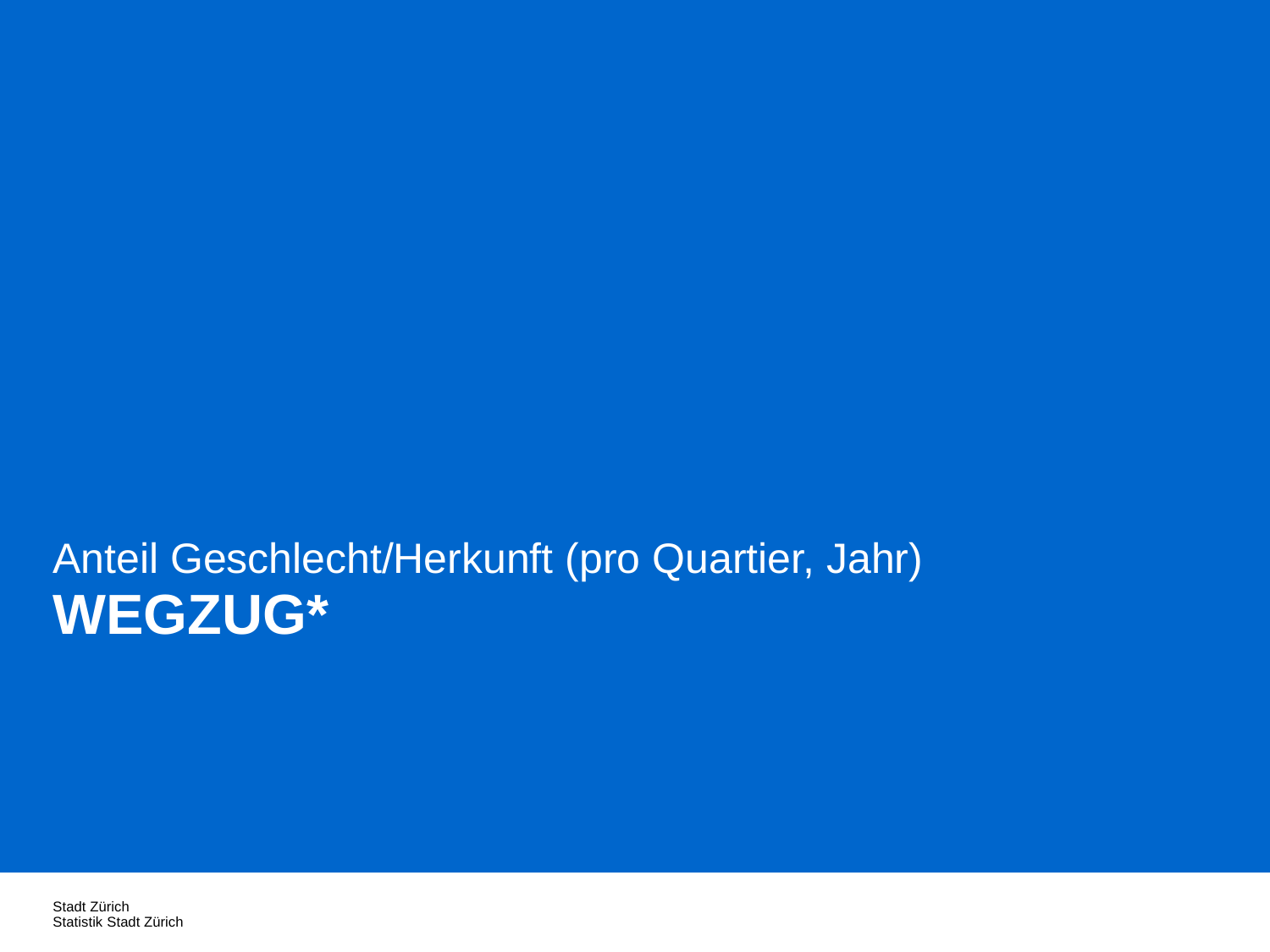

Anteil Geschlecht/Herkunft (pro Quartier, Jahr)
WEGZUG*

Stadt Zürich
Statistik Stadt Zürich